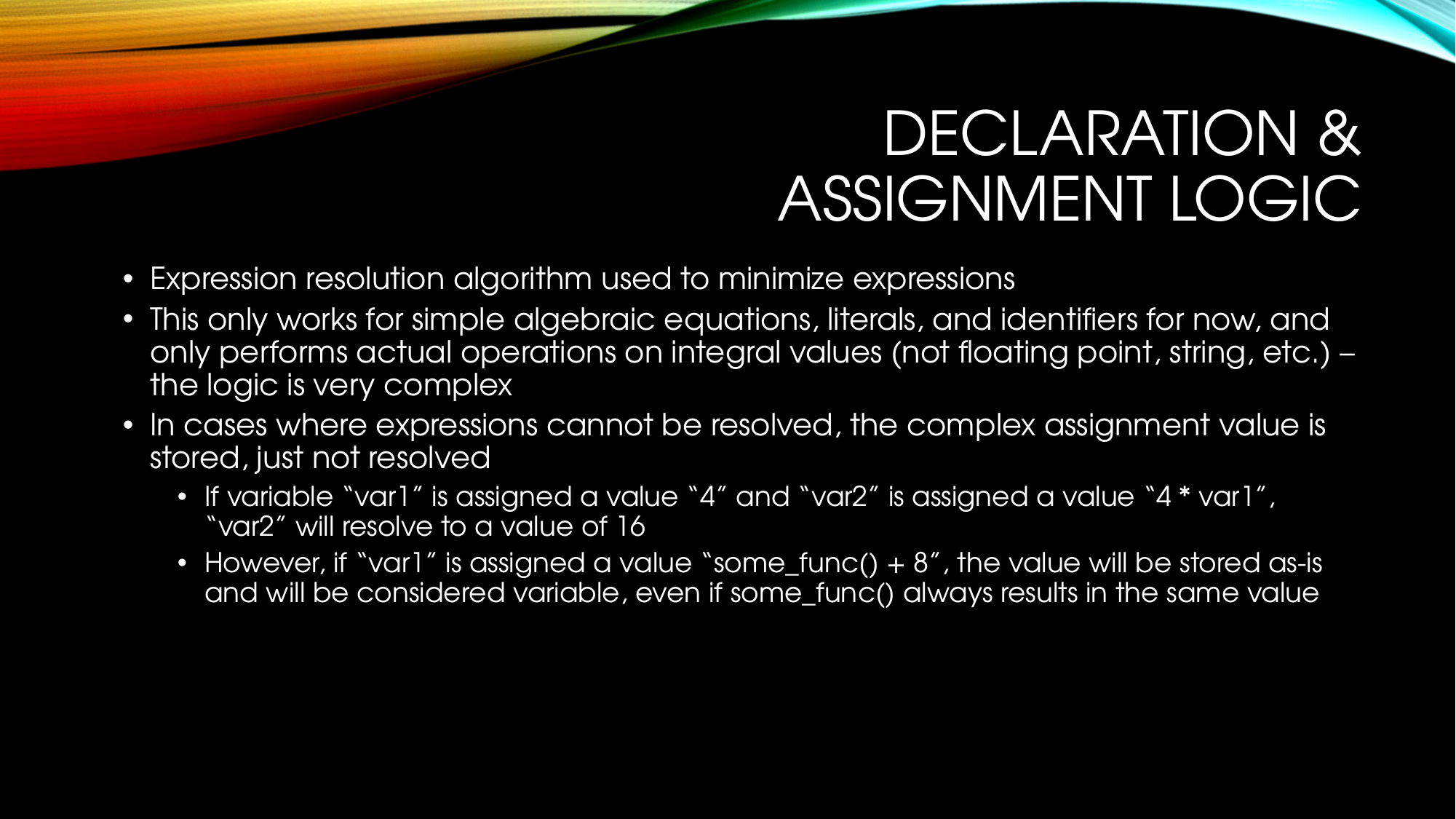

# Declaration & Assignment Logic
Expression resolution algorithm used to minimize expressions
This only works for simple algebraic equations, literals, and identifiers for now, and only performs actual operations on integral values (not floating point, string, etc.) – the logic is very complex
In cases where expressions cannot be resolved, the complex assignment value is stored, just not resolved
If variable “var1” is assigned a value “4” and “var2” is assigned a value “4 * var1”, “var2” will resolve to a value of 16
However, if “var1” is assigned a value “some_func() + 8”, the value will be stored as-is and will be considered variable, even if some_func() always results in the same value